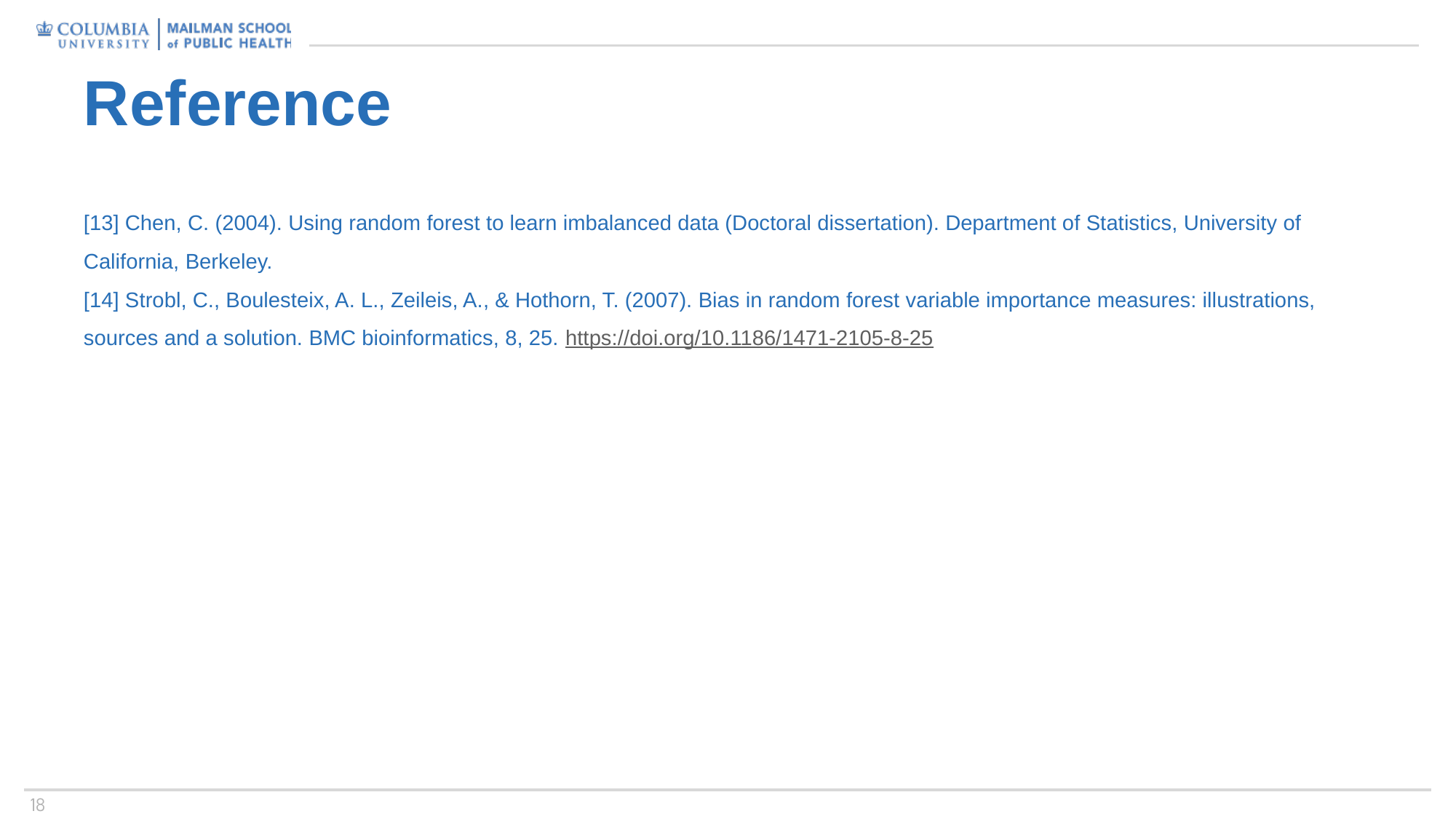

# Reference
[13] Chen, C. (2004). Using random forest to learn imbalanced data (Doctoral dissertation). Department of Statistics, University of California, Berkeley.
[14] Strobl, C., Boulesteix, A. L., Zeileis, A., & Hothorn, T. (2007). Bias in random forest variable importance measures: illustrations, sources and a solution. BMC bioinformatics, 8, 25. https://doi.org/10.1186/1471-2105-8-25